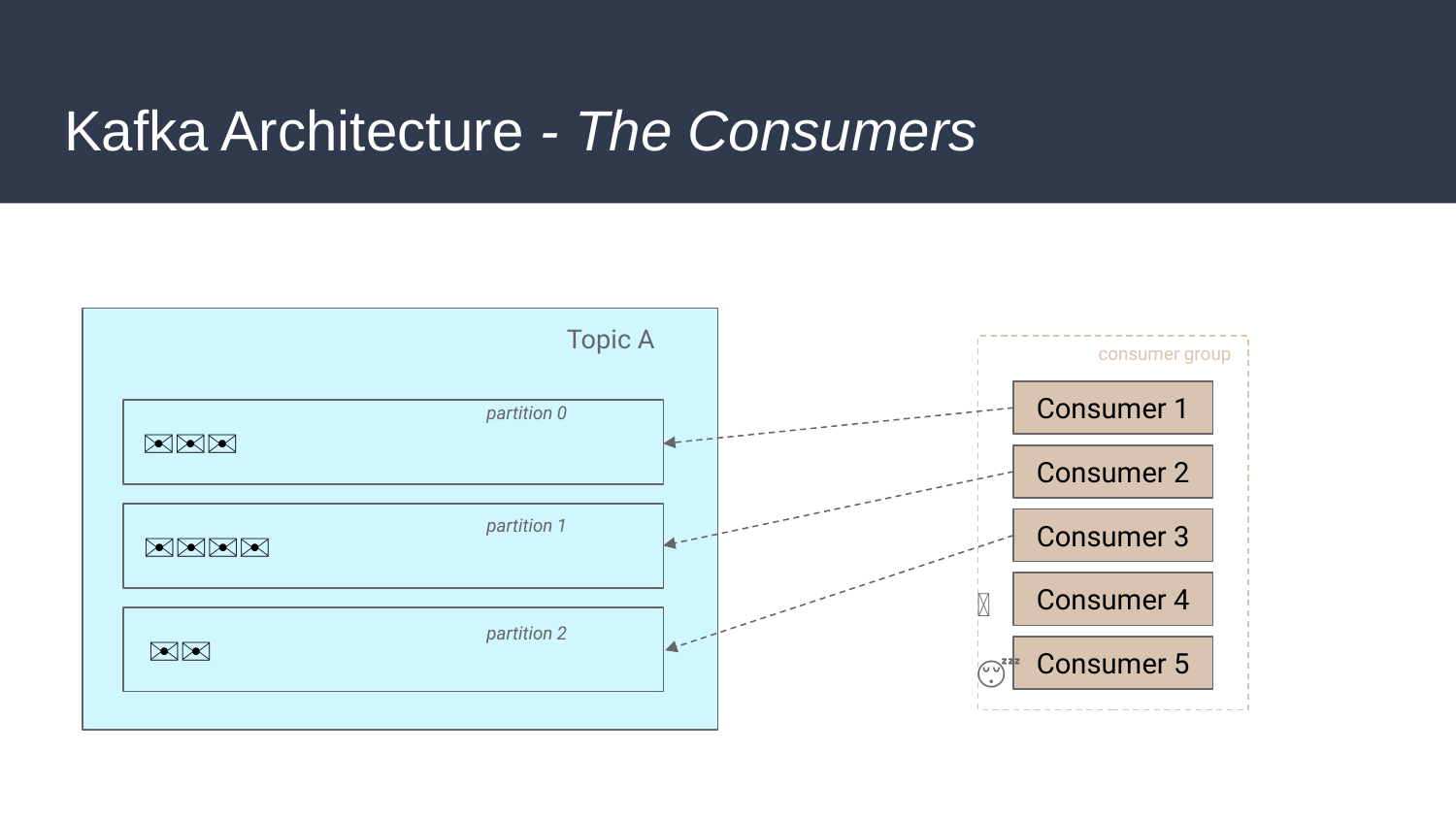

# Kafka Architecture - The Consumers

    Topic A
consumer group

Consumer 1
    partition 0

 ✉️✉️✉️
Consumer 2
    partition 1

✉️✉️✉️✉️
Consumer 3
🥱
Consumer 4
    partition 2

✉️✉️
😴
Consumer 5